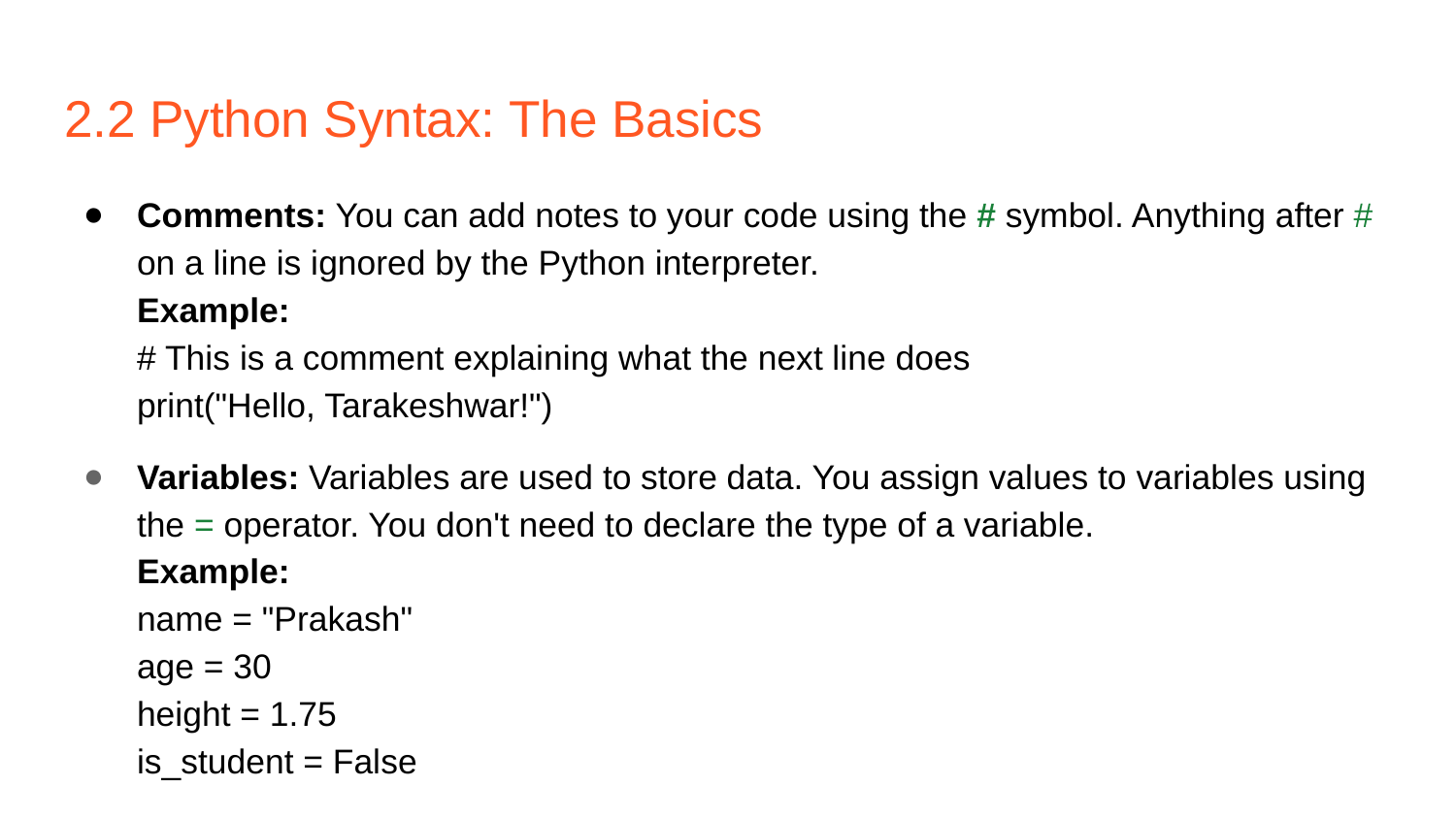

# 2.2 Python Syntax: The Basics
Comments: You can add notes to your code using the # symbol. Anything after # on a line is ignored by the Python interpreter.
Example:
# This is a comment explaining what the next line does
print("Hello, Tarakeshwar!")
Variables: Variables are used to store data. You assign values to variables using the = operator. You don't need to declare the type of a variable.
Example:
name = "Prakash"
age = 30
height = 1.75
is_student = False